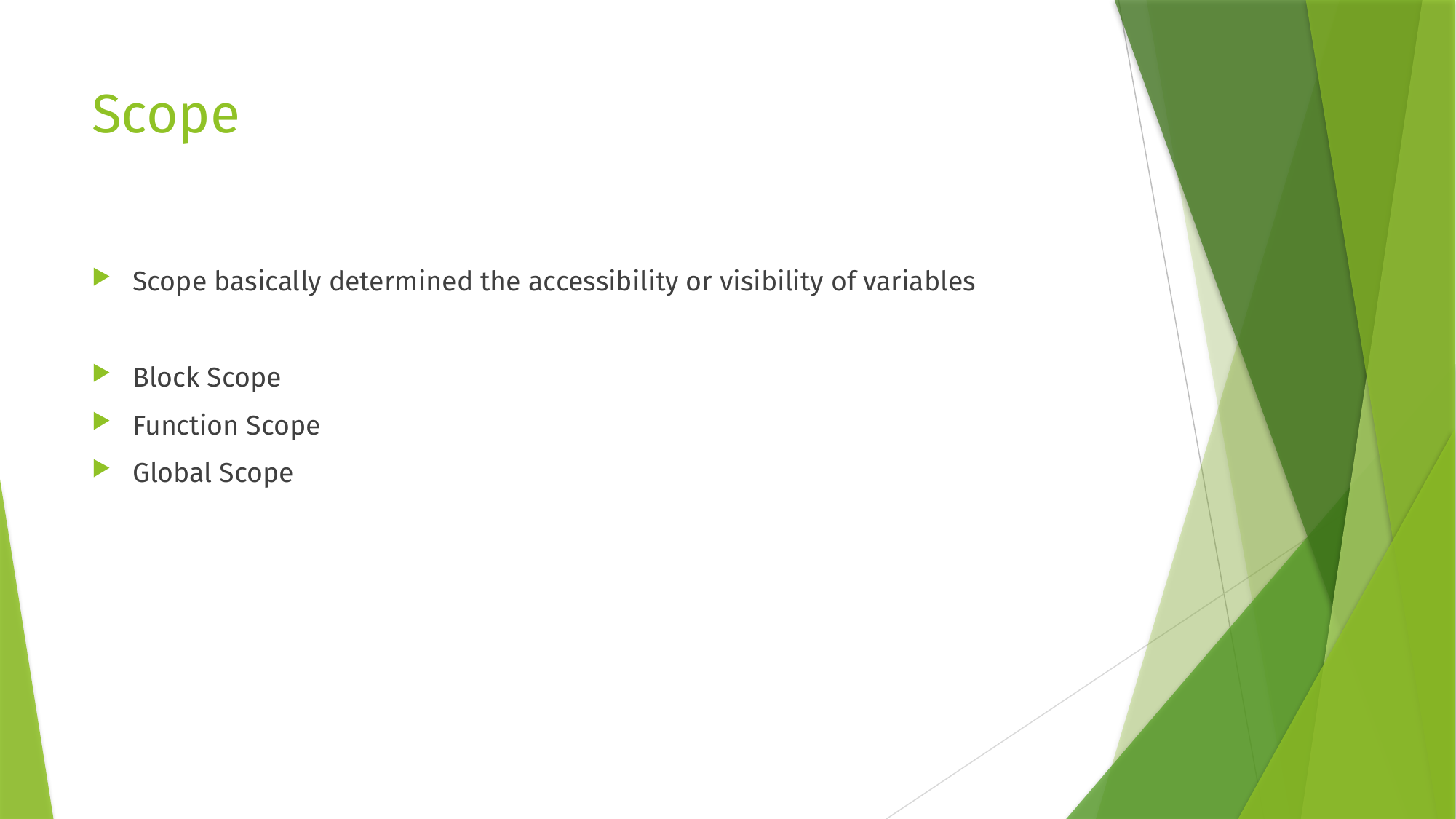

# Scope
Scope basically determined the accessibility or visibility of variables

Block Scope
Function Scope
Global Scope